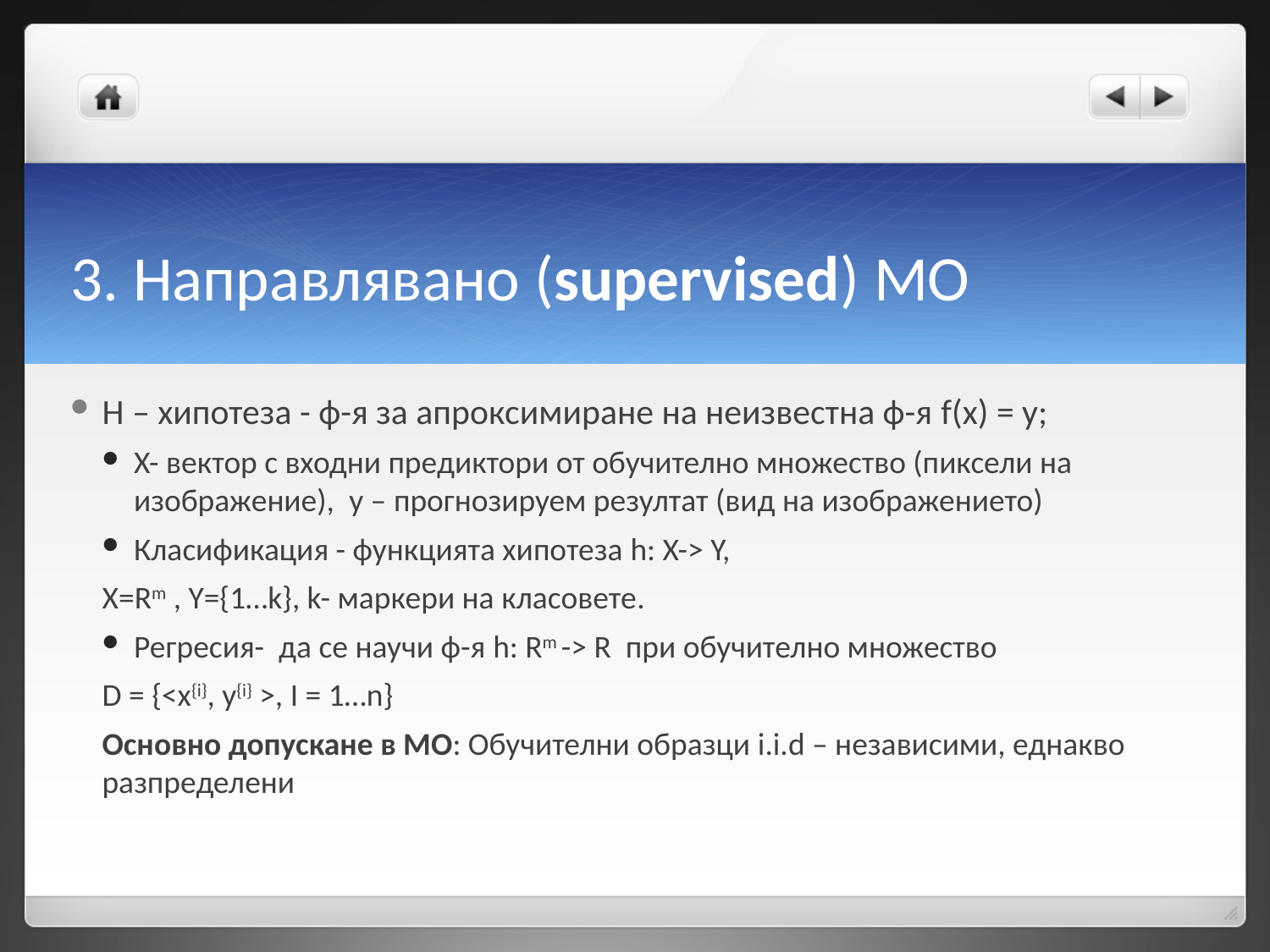

# 3. Направлявано (supervised) МО
H – хипотеза - ф-я за апроксимиране на неизвестна ф-я f(x) = y;
X- вектор с входни предиктори от обучително множество (пиксели на изображение),  y – прогнозируем резултат (вид на изображението)
Класификация - функцията хипотеза h: X-> Y,
X=Rm , Y={1…k}, k- маркери на класовете.
Регресия-  да се научи ф-я h: Rm -> R  при обучително множество
D = {<x{i}, y{i} >, I = 1…n}
Основно допускане в МО: Обучителни образци i.i.d – независими, еднакво разпределени